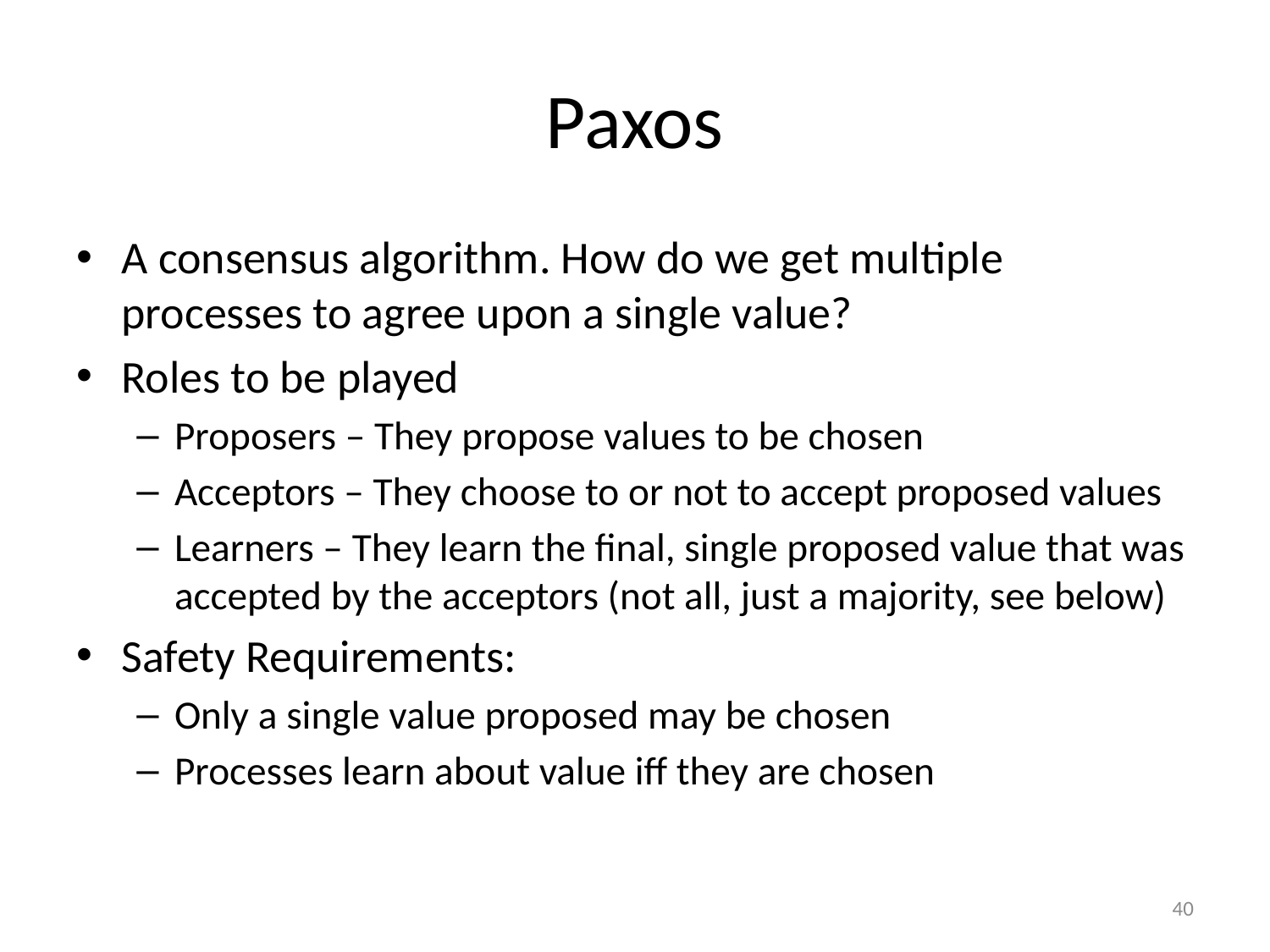

# Paxos
A consensus algorithm. How do we get multiple processes to agree upon a single value?
Roles to be played
Proposers – They propose values to be chosen
Acceptors – They choose to or not to accept proposed values
Learners – They learn the final, single proposed value that was accepted by the acceptors (not all, just a majority, see below)
Safety Requirements:
Only a single value proposed may be chosen
Processes learn about value iff they are chosen
40